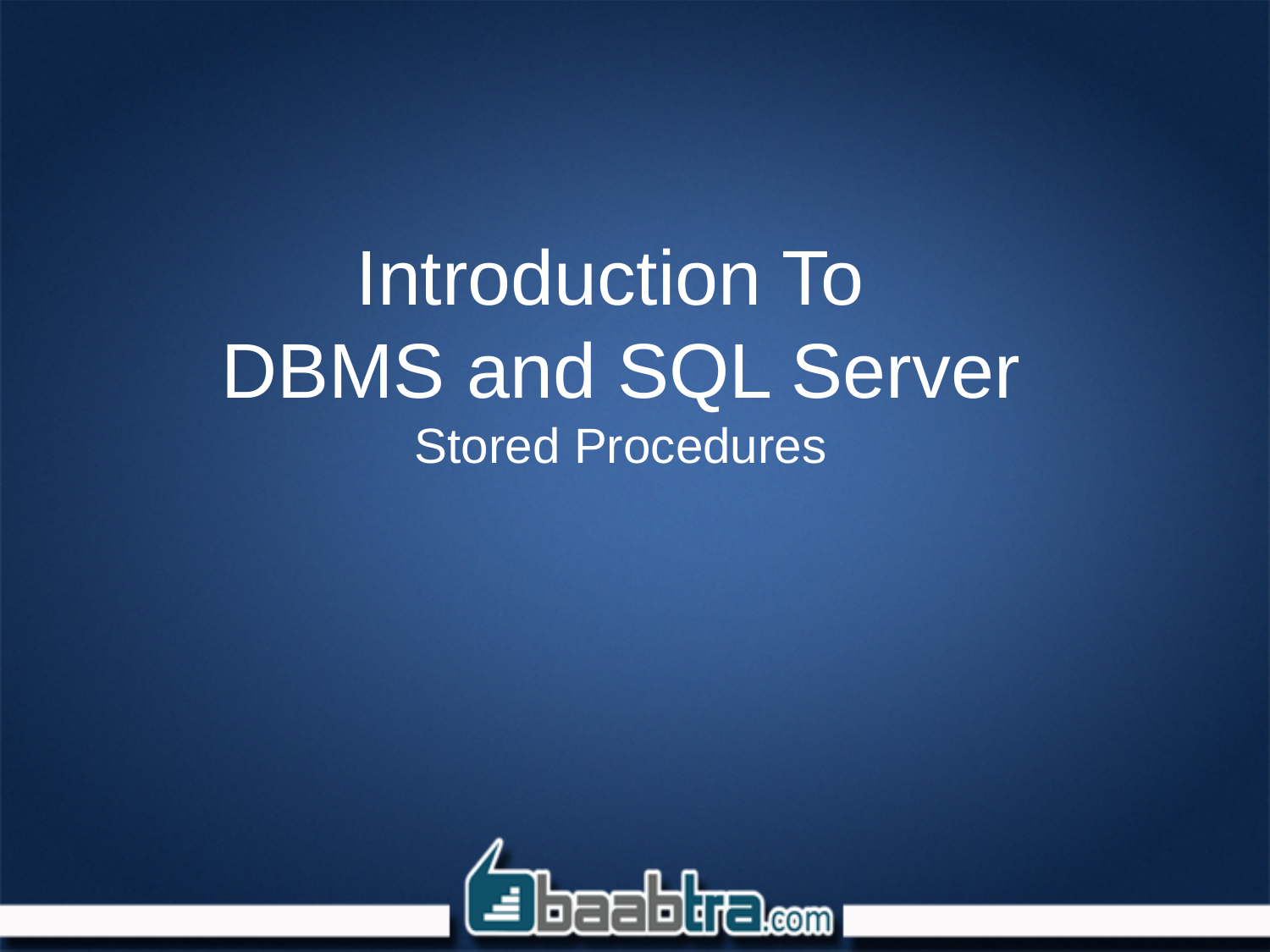

# Introduction To
DBMS and SQL Server
Stored Procedures